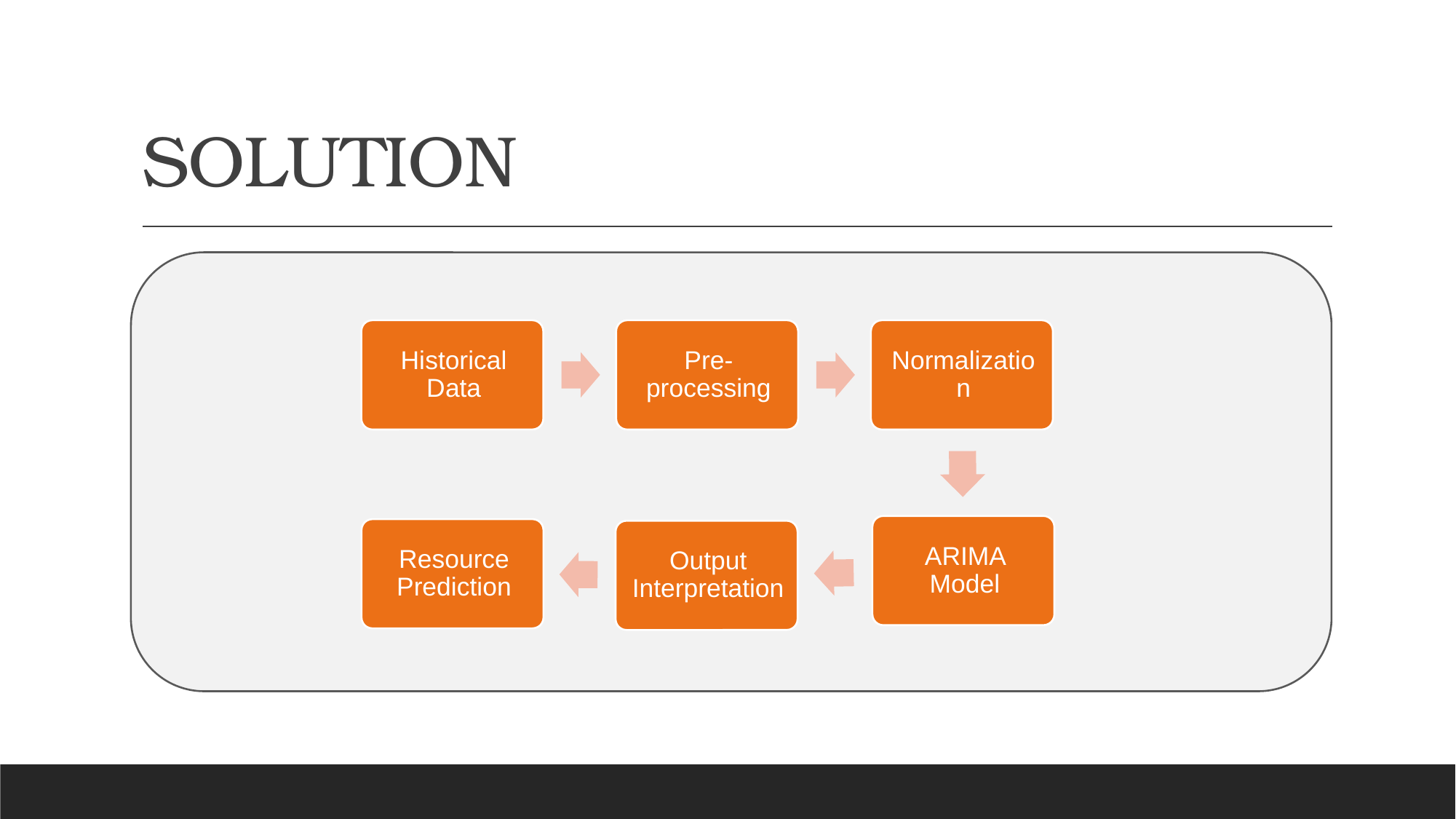

Historical Data

Pre-processing

Normalization

ARIMA Model

Output Interpretation

Resource Prediction
# SOLUTION